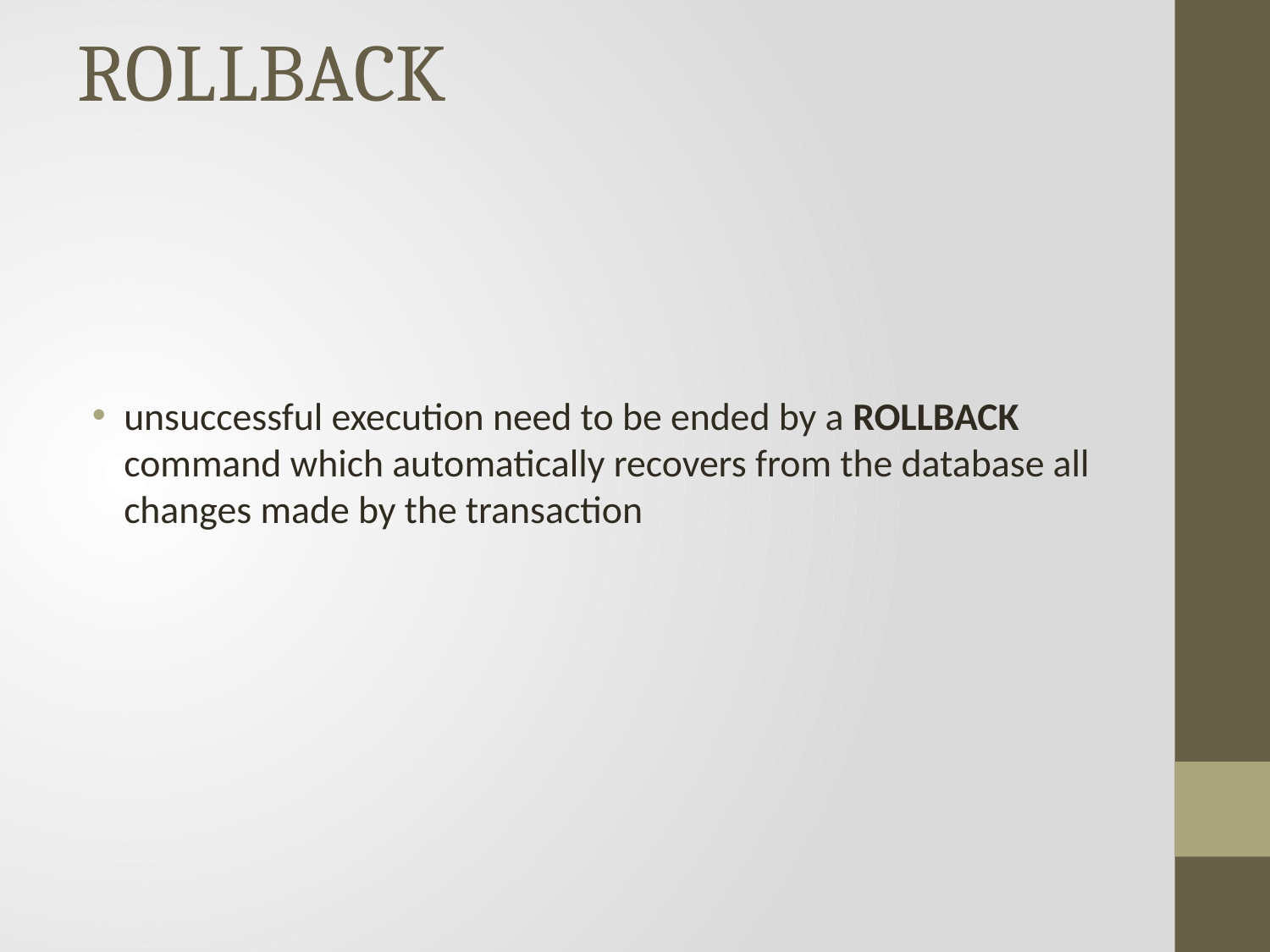

# ROLLBACK

unsuccessful execution need to be ended by a ROLLBACK command which automatically recovers from the database all changes made by the transaction